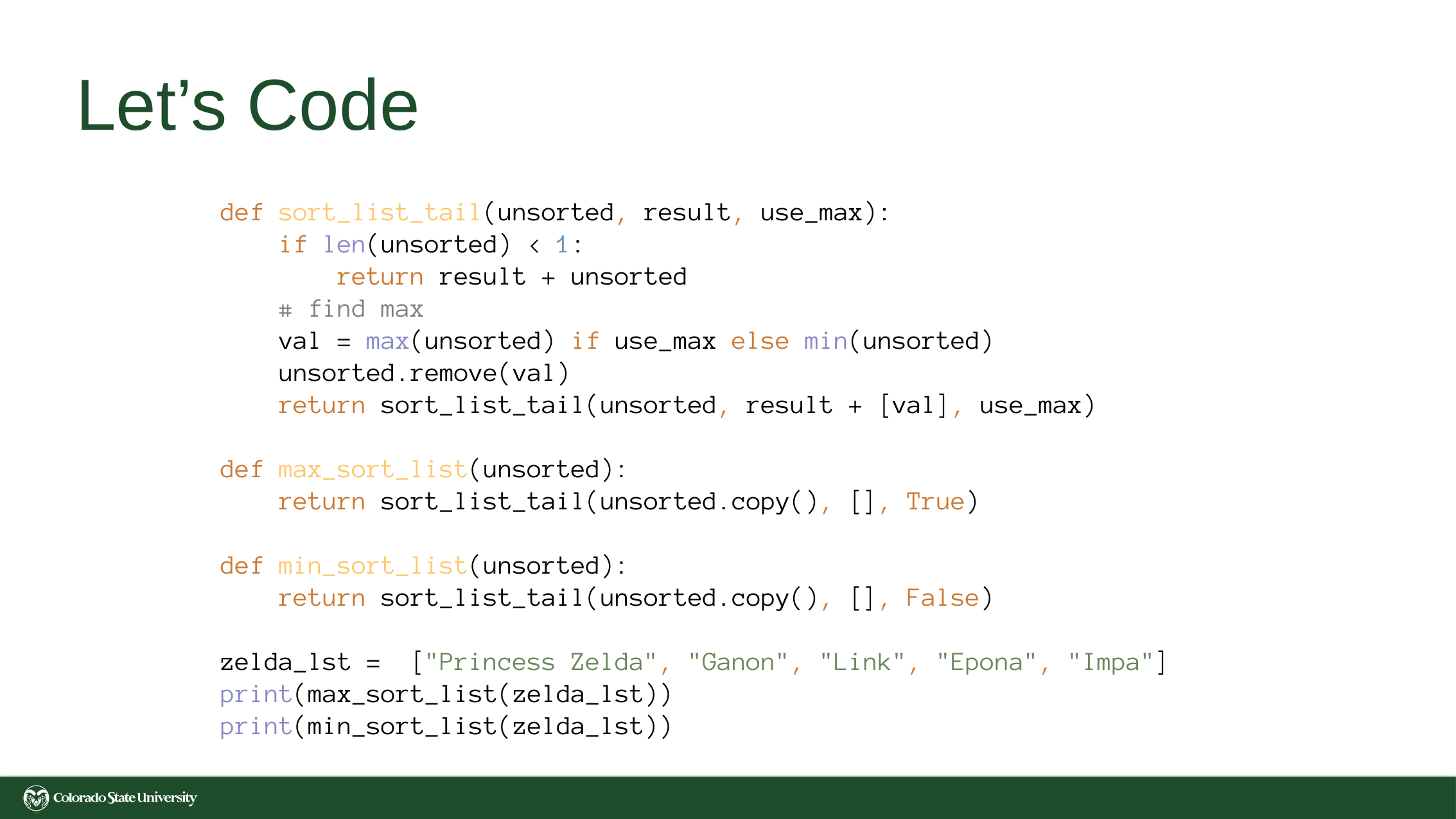

# Let’s Code
def sort_list_tail(unsorted, result, use_max):
    if len(unsorted) < 1:
        return result + unsorted
    # find max
    val = max(unsorted) if use_max else min(unsorted)
    unsorted.remove(val)
    return sort_list_tail(unsorted, result + [val], use_max)
def max_sort_list(unsorted):
    return sort_list_tail(unsorted.copy(), [], True)
def min_sort_list(unsorted):
    return sort_list_tail(unsorted.copy(), [], False)
zelda_lst =  ["Princess Zelda", "Ganon", "Link", "Epona", "Impa"]
print(max_sort_list(zelda_lst))
print(min_sort_list(zelda_lst))